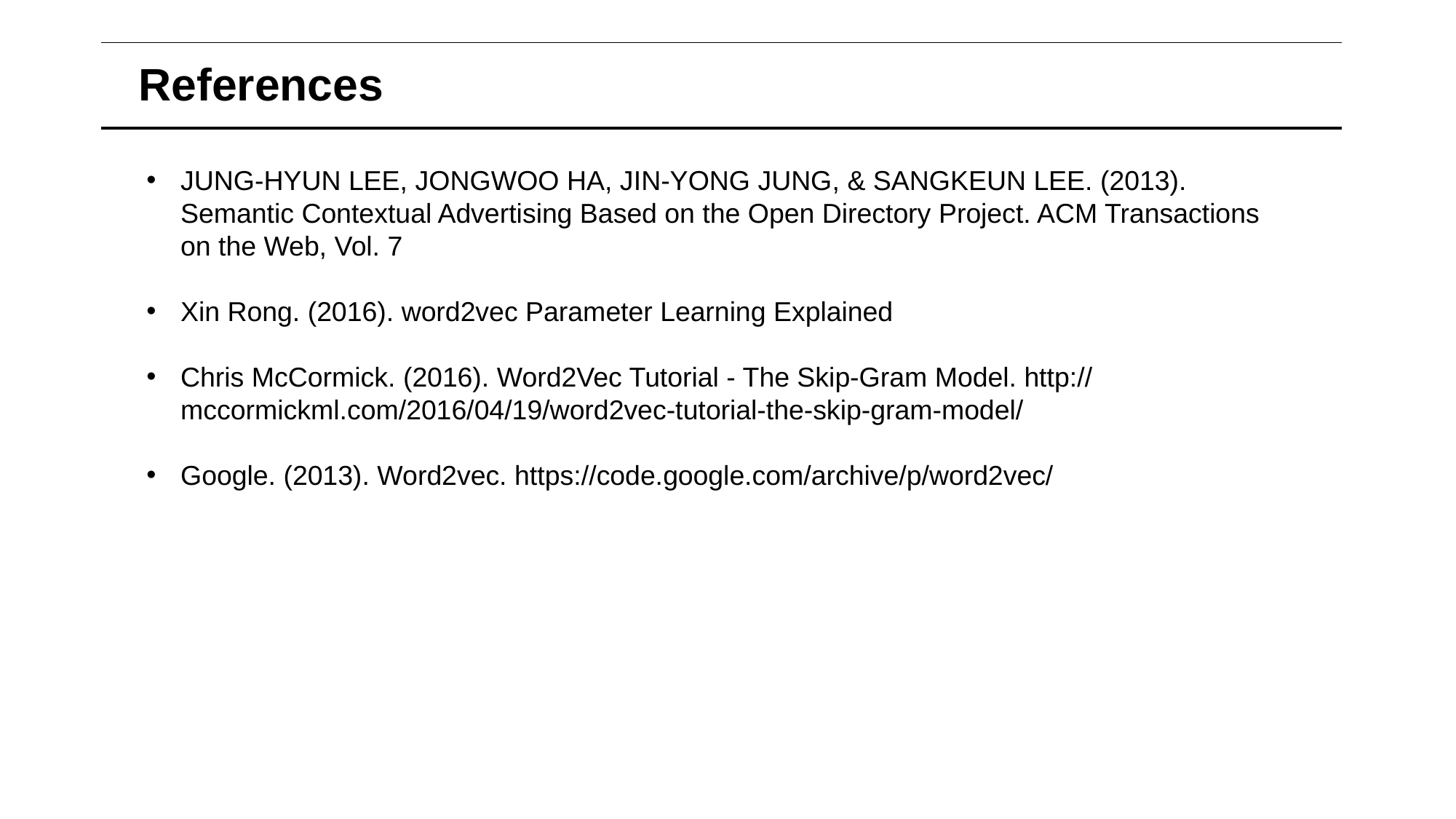

| References |
| --- |
JUNG-HYUN LEE, JONGWOO HA, JIN-YONG JUNG, & SANGKEUN LEE. (2013). Semantic Contextual Advertising Based on the Open Directory Project. ACM Transactions on the Web, Vol. 7

Xin Rong. (2016). word2vec Parameter Learning Explained

Chris McCormick. (2016). Word2Vec Tutorial - The Skip-Gram Model. http://mccormickml.com/2016/04/19/word2vec-tutorial-the-skip-gram-model/

Google. (2013). Word2vec. https://code.google.com/archive/p/word2vec/